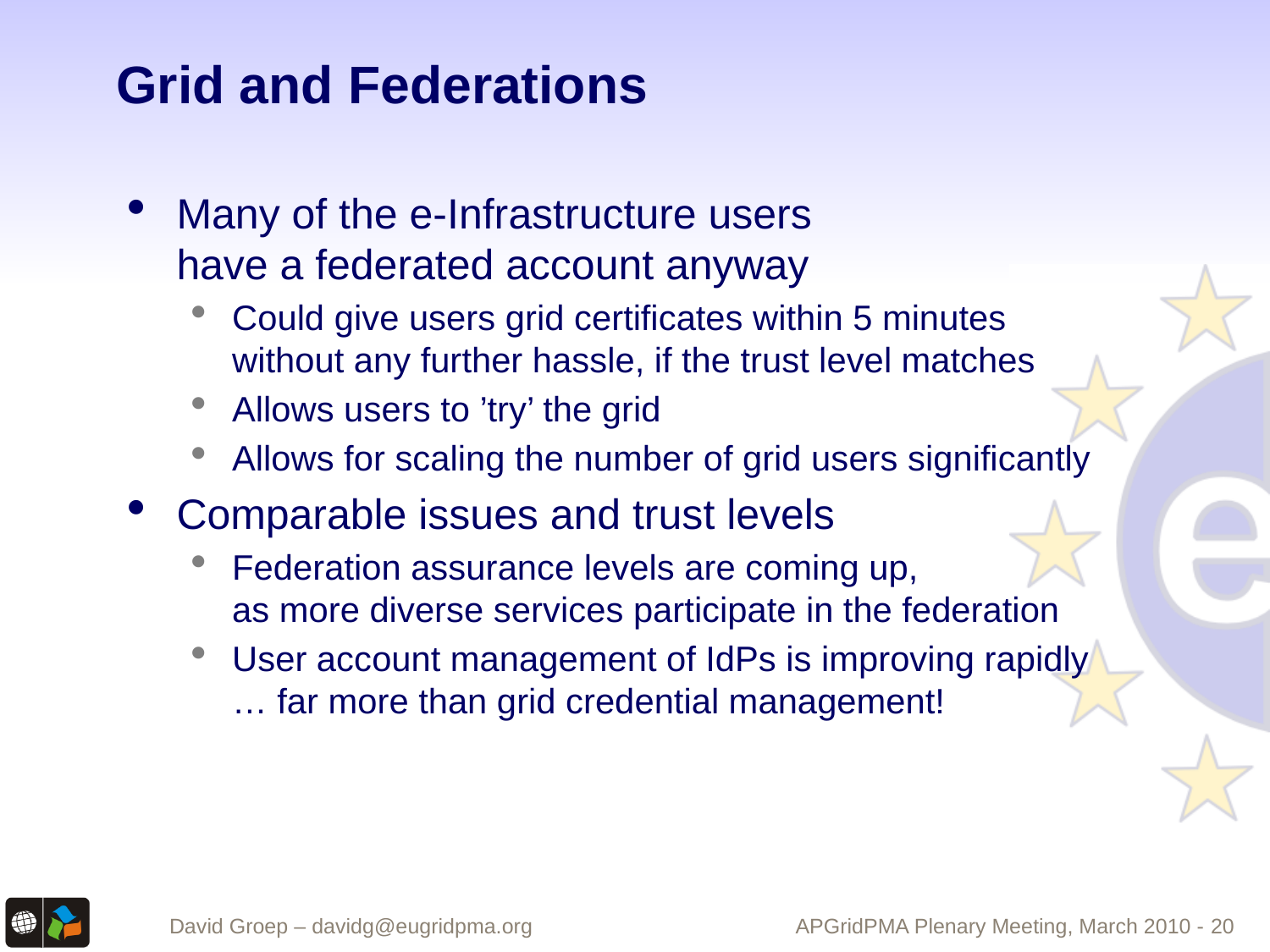

# Grid and Federations
Many of the e-Infrastructure users
have a federated account anyway
Could give users grid certificates within 5 minutes
without any further hassle, if the trust level matches
Allows users to ’try’ the grid
Allows for scaling the number of grid users significantly
Comparable issues and trust levels
Federation assurance levels are coming up,
as more diverse services participate in the federation
User account management of IdPs is improving rapidly
… far more than grid credential management!